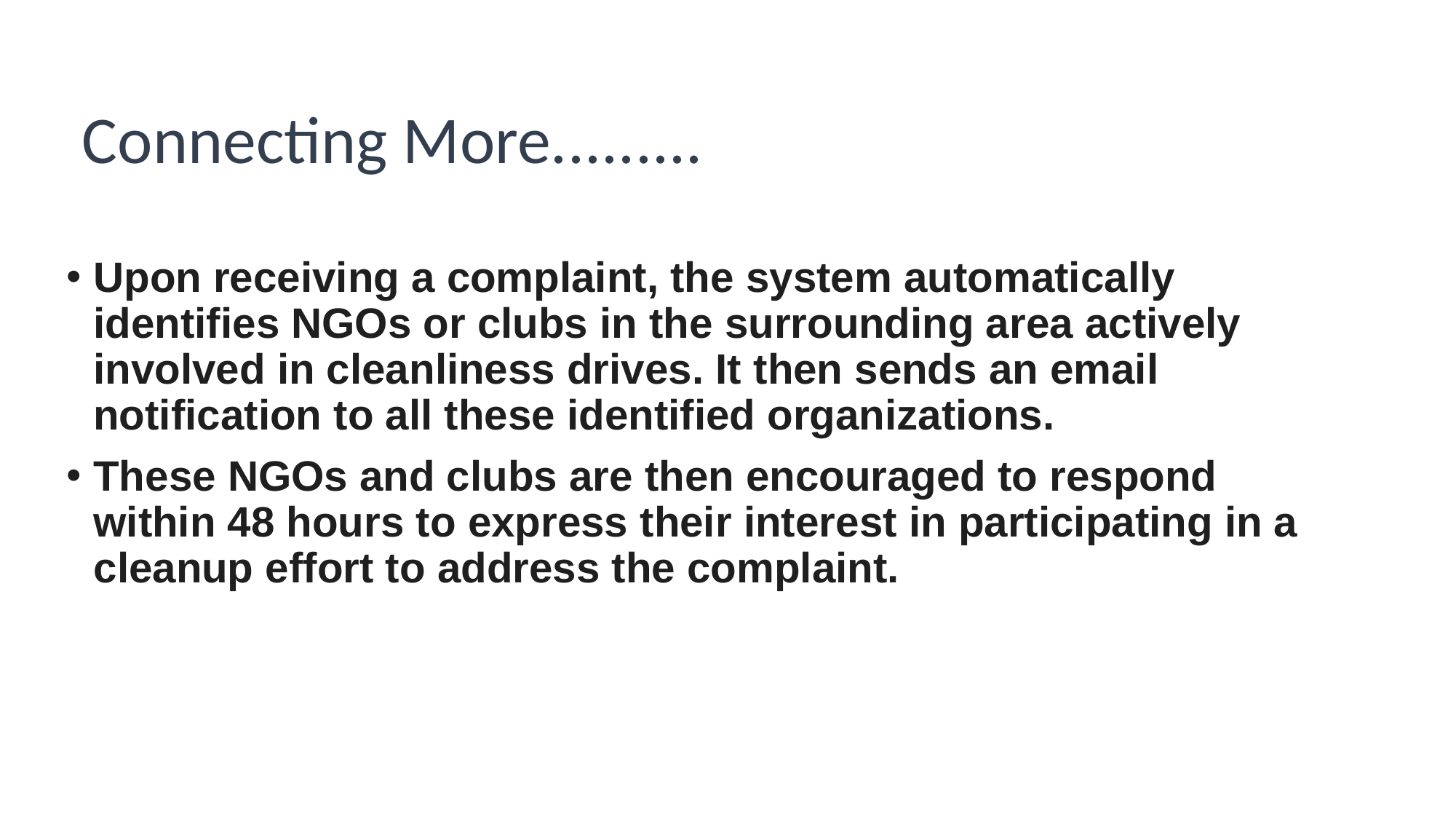

# Connecting More.........
Upon receiving a complaint, the system automatically identifies NGOs or clubs in the surrounding area actively involved in cleanliness drives. It then sends an email notification to all these identified organizations.
These NGOs and clubs are then encouraged to respond within 48 hours to express their interest in participating in a cleanup effort to address the complaint.